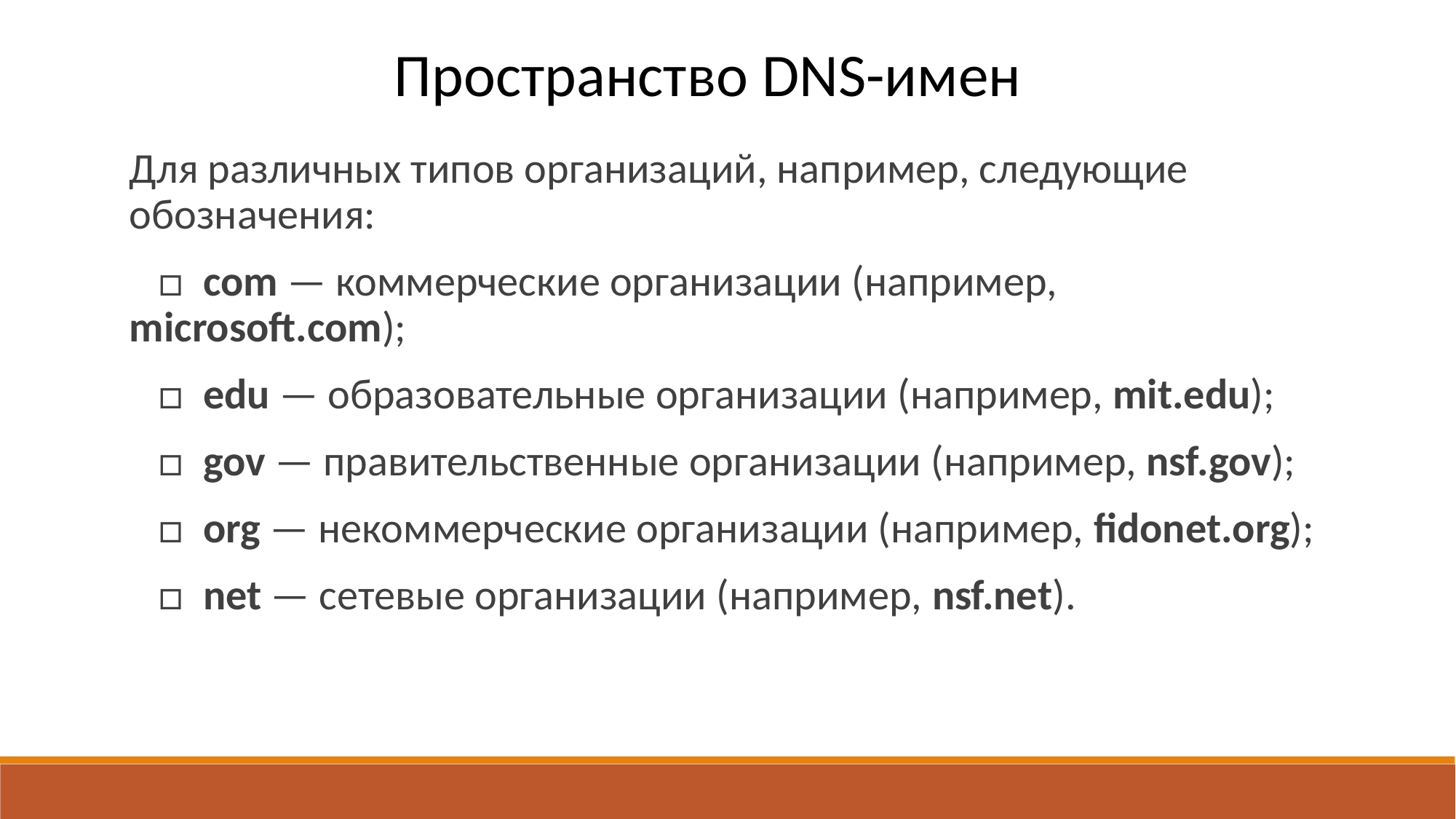

Пространство DNS-имен
Для различных типов организаций, например, следующие обозначения:
   □  com — коммерческие организации (например, microsoft.com);
   □  edu — образовательные организации (например, mit.edu);
   □  gov — правительственные организации (например, nsf.gov);
   □  org — некоммерческие организации (например, fidonet.org);
   □  net — сетевые организации (например, nsf.net).